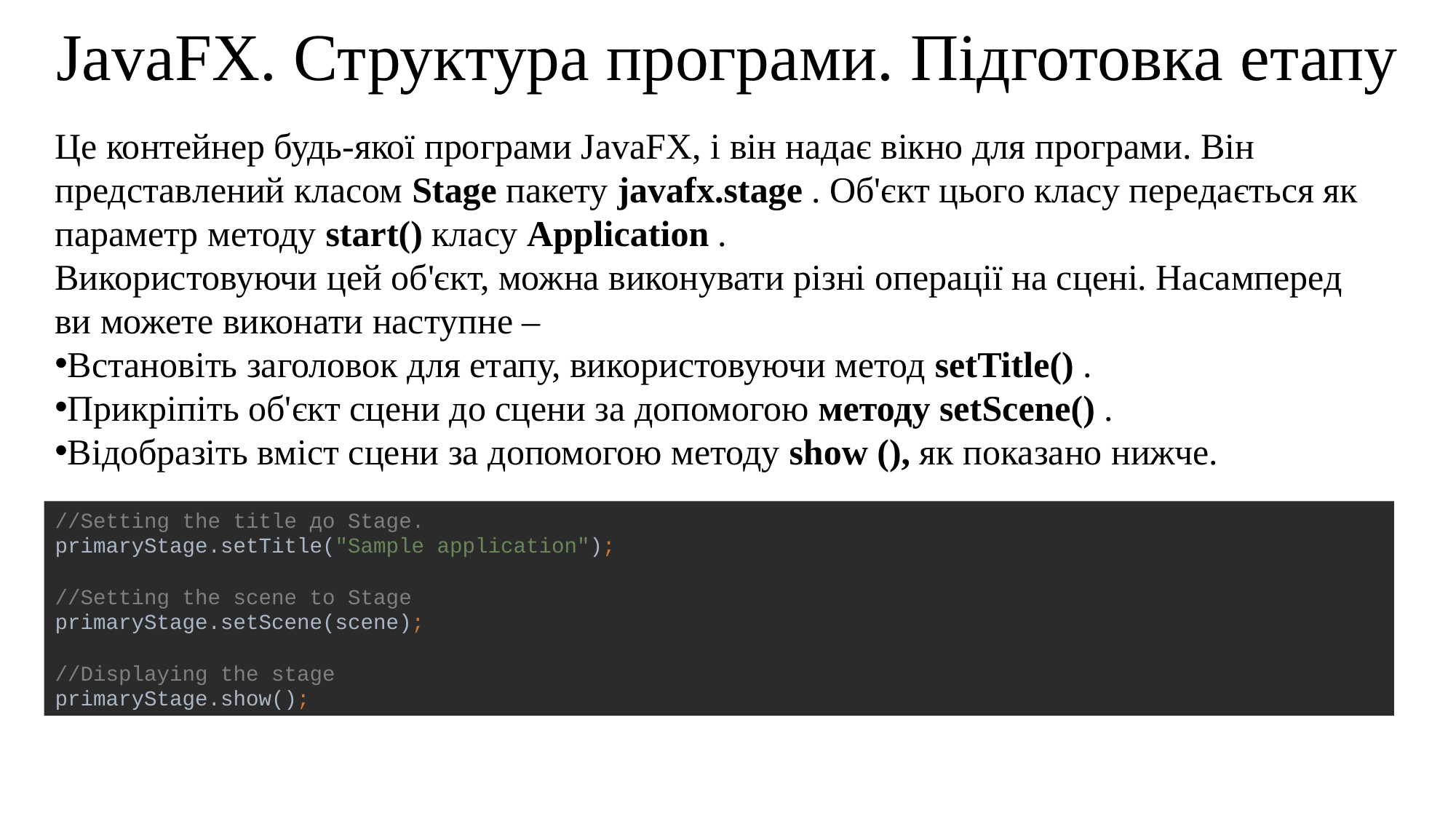

JavaFX. Структура програми. Підготовка етапу
Це контейнер будь-якої програми JavaFX, і він надає вікно для програми. Він представлений класом Stage пакету javafx.stage . Об'єкт цього класу передається як параметр методу start() класу Application .
Використовуючи цей об'єкт, можна виконувати різні операції на сцені. Насамперед ви можете виконати наступне –
Встановіть заголовок для етапу, використовуючи метод setTitle() .
Прикріпіть об'єкт сцени до сцени за допомогою методу setScene() .
Відобразіть вміст сцени за допомогою методу show (), як показано нижче.
//Setting the title до Stage.
primaryStage.setTitle("Sample application");
//Setting the scene to Stage
primaryStage.setScene(scene);
//Displaying the stage
primaryStage.show();